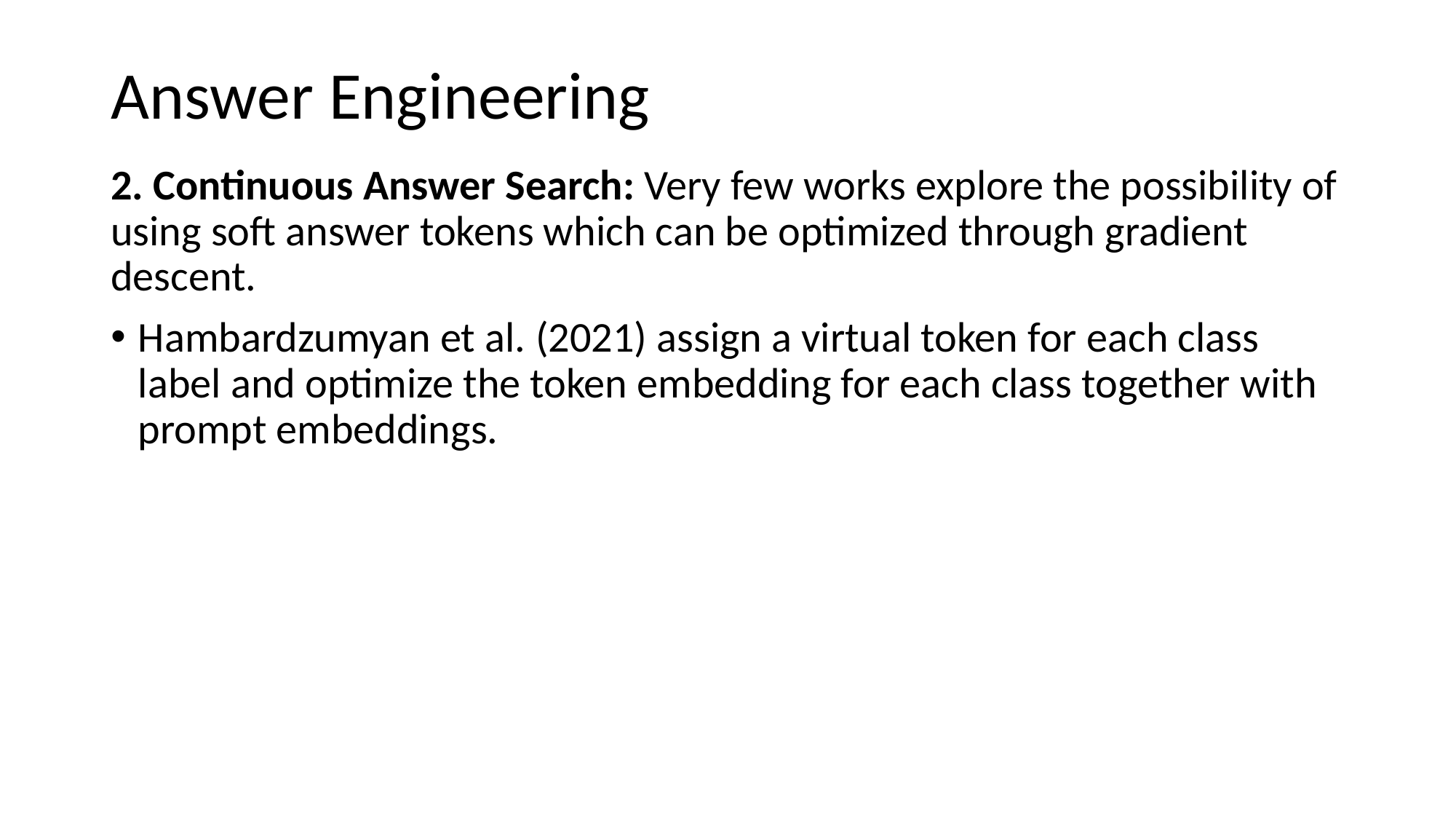

# Answer Engineering
2. Continuous Answer Search: Very few works explore the possibility of using soft answer tokens which can be optimized through gradient descent.
Hambardzumyan et al. (2021) assign a virtual token for each class label and optimize the token embedding for each class together with prompt embeddings.